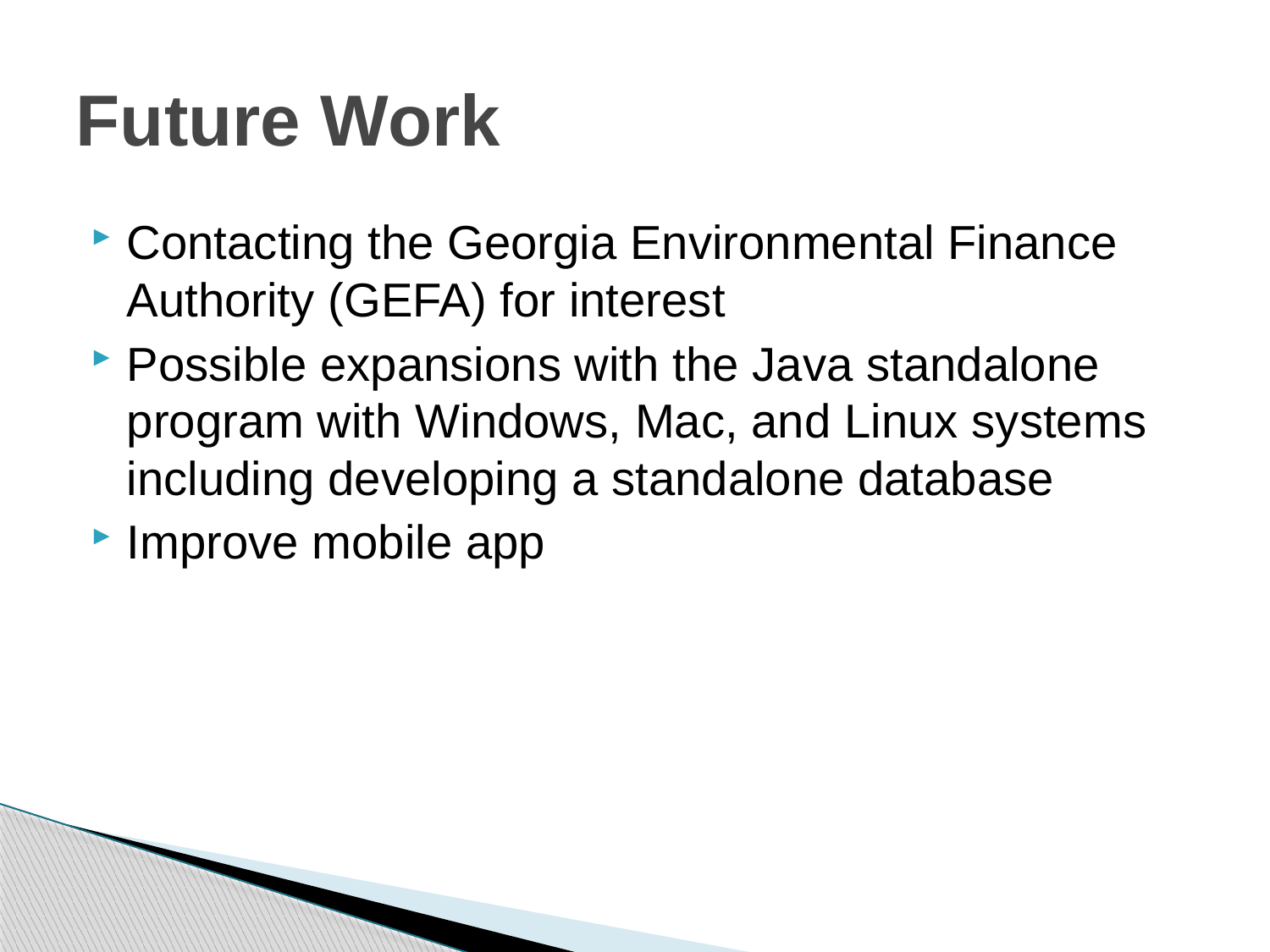

# Future Work
Contacting the Georgia Environmental Finance Authority (GEFA) for interest
Possible expansions with the Java standalone program with Windows, Mac, and Linux systems including developing a standalone database
Improve mobile app